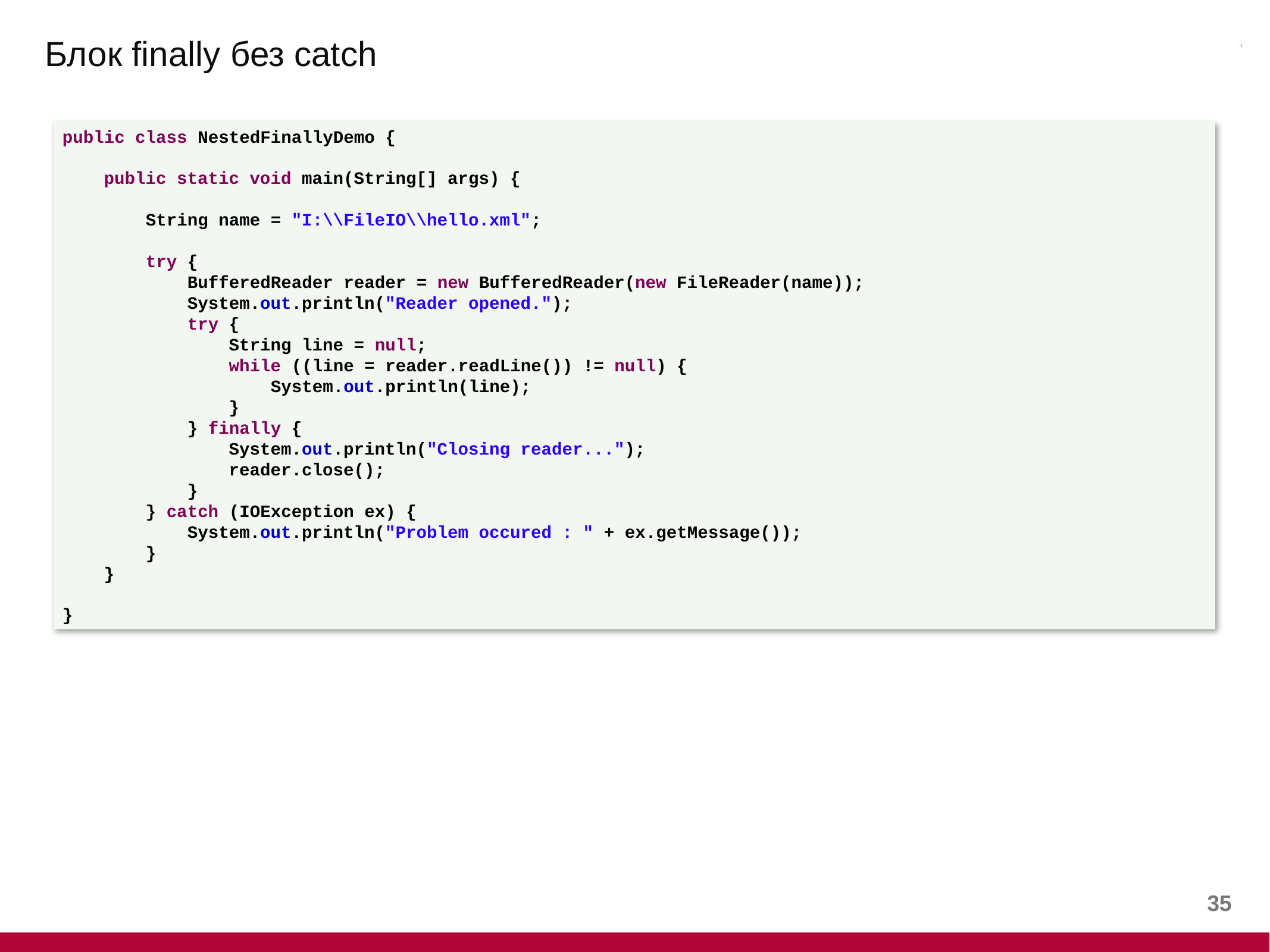

# Блок finally без catch

public class NestedFinallyDemo {

    public static void main(String[] args) {

        String name = "I:\\FileIO\\hello.xml";

        try {
            BufferedReader reader = new BufferedReader(new FileReader(name));
            System.out.println("Reader opened.");
            try {
                String line = null;
                while ((line = reader.readLine()) != null) {
                    System.out.println(line);
                }
            } finally {
                System.out.println("Closing reader...");
                reader.close();
            }
        } catch (IOException ex) {
            System.out.println("Problem occured : " + ex.getMessage());
        }
    }

}
35